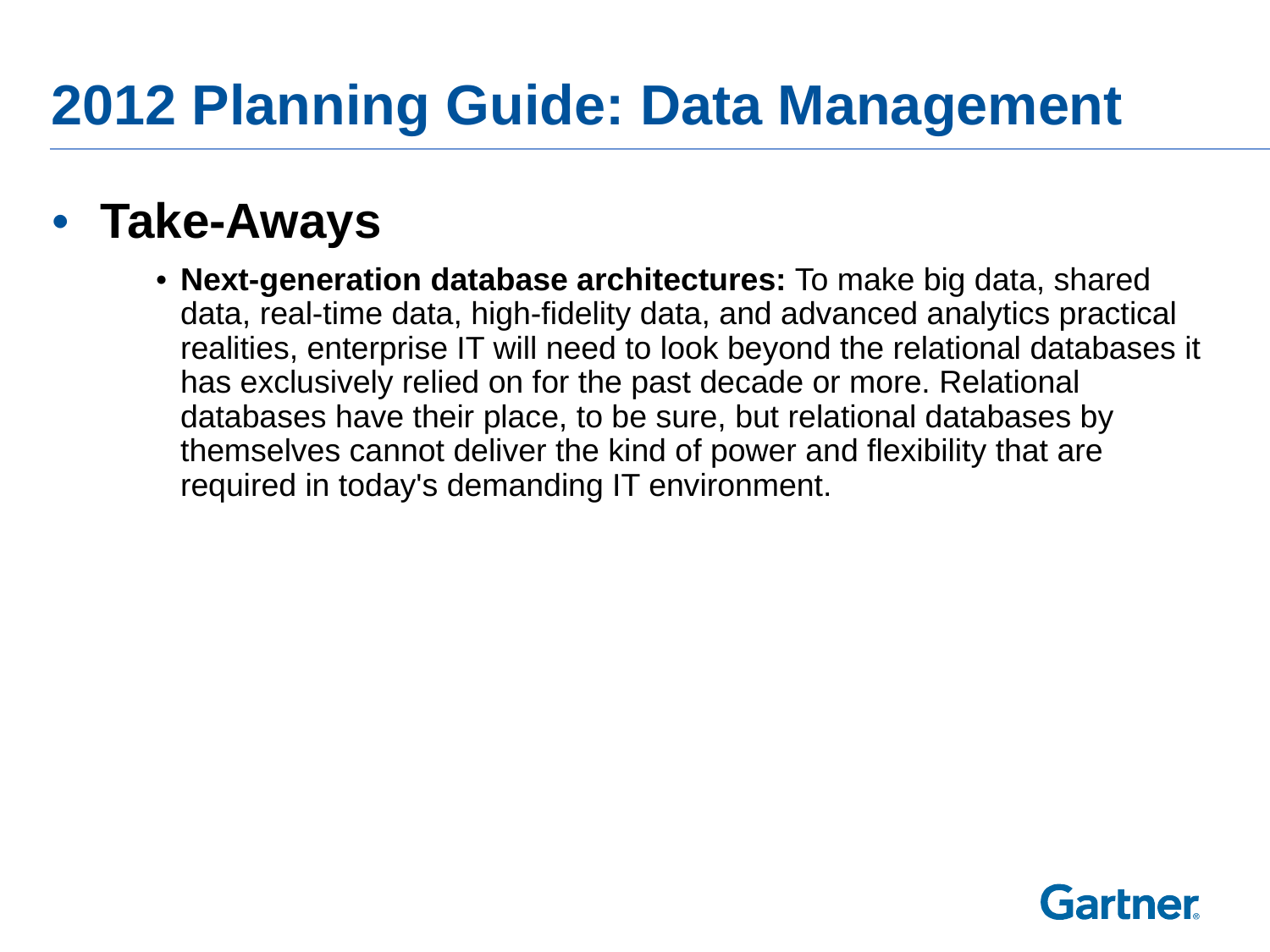

# 2012 Planning Guide: Data Management
Take-Aways
Next-generation database architectures: To make big data, shared data, real-time data, high-fidelity data, and advanced analytics practical realities, enterprise IT will need to look beyond the relational databases it has exclusively relied on for the past decade or more. Relational databases have their place, to be sure, but relational databases by themselves cannot deliver the kind of power and flexibility that are required in today's demanding IT environment.